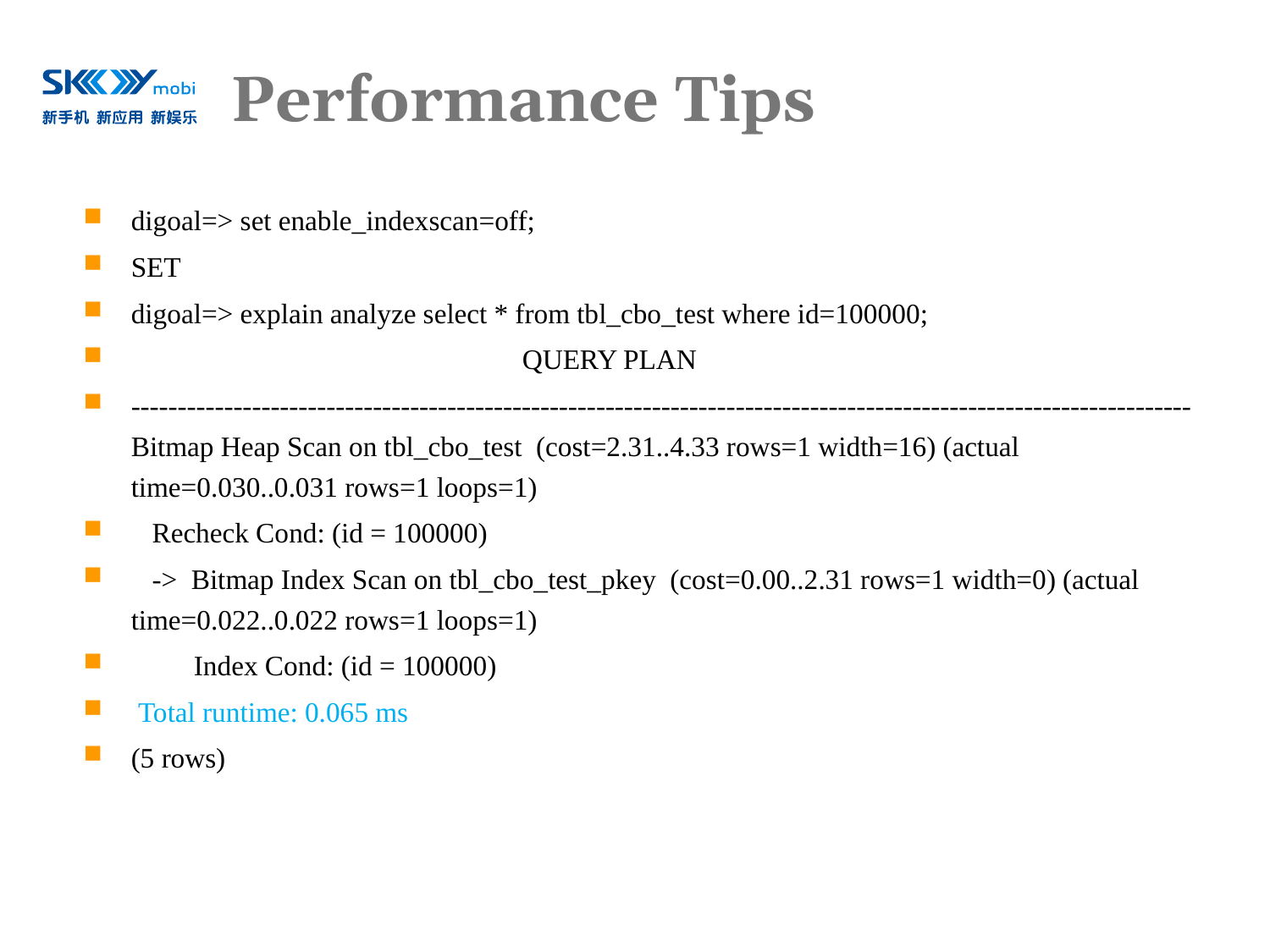

# Performance Tips
digoal=> set enable_indexscan=off;
SET
digoal=> explain analyze select * from tbl_cbo_test where id=100000;
                                                        QUERY PLAN
------------------------------------------------------------------------------------------------------------------ Bitmap Heap Scan on tbl_cbo_test  (cost=2.31..4.33 rows=1 width=16) (actual time=0.030..0.031 rows=1 loops=1)
   Recheck Cond: (id = 100000)
   ->  Bitmap Index Scan on tbl_cbo_test_pkey  (cost=0.00..2.31 rows=1 width=0) (actual time=0.022..0.022 rows=1 loops=1)
         Index Cond: (id = 100000)
 Total runtime: 0.065 ms
(5 rows)